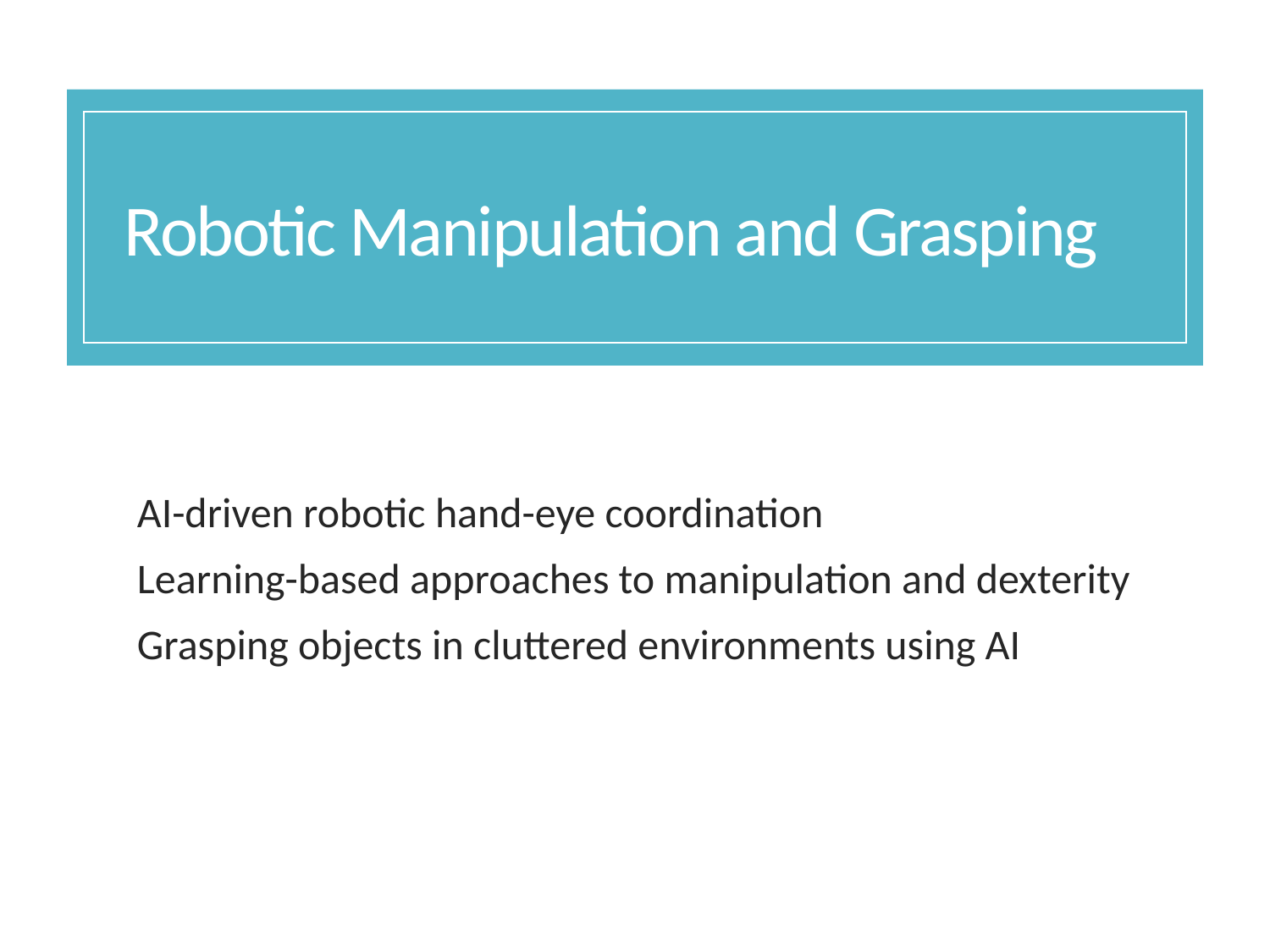

# Robotic Manipulation and Grasping

AI-driven robotic hand-eye coordination
Learning-based approaches to manipulation and dexterity
Grasping objects in cluttered environments using AI